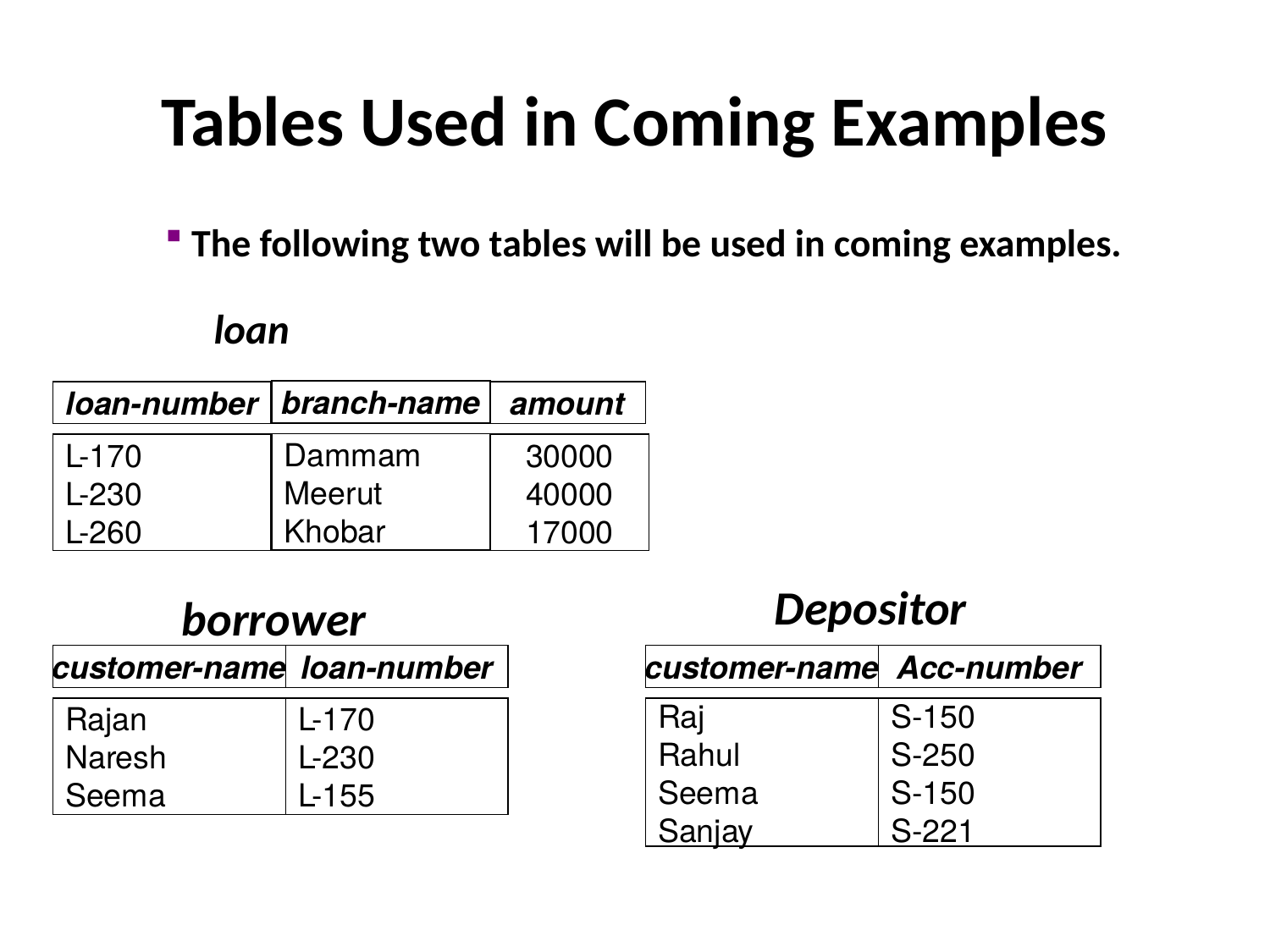

# Tables Used in Coming Examples
 The following two tables will be used in coming examples.
loan
branch-name
loan-number
amount
Dammam
Meerut
Khobar
L-170
L-230
L-260
30000
40000
17000
Depositor

borrower
customer-name
loan-number
Rajan
Naresh
Seema
L-170
L-230
L-155
customer-name
Acc-number
Raj
Rahul
Seema
Sanjay
S-150
S-250
S-150
S-221